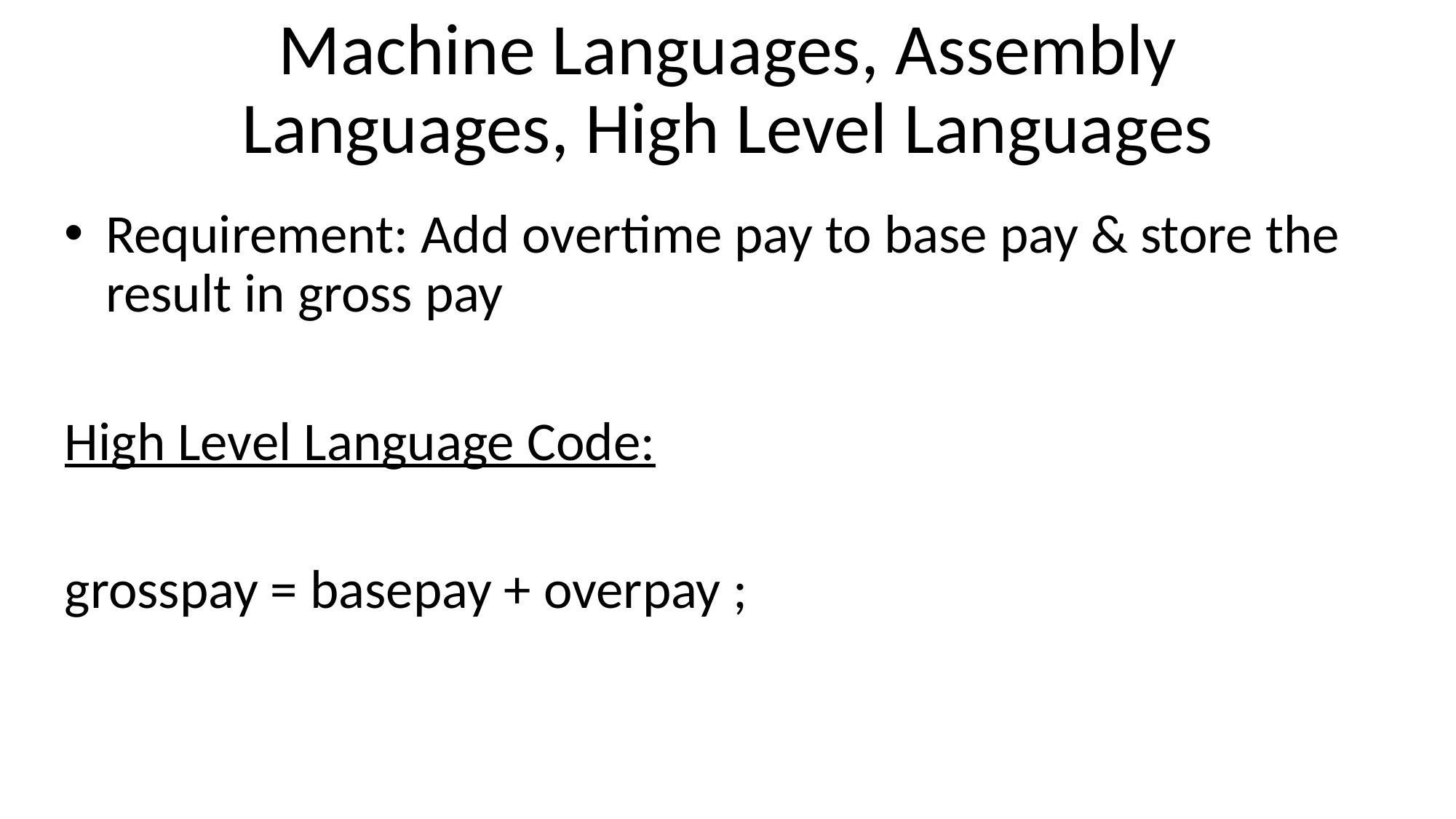

# Machine Languages, Assembly Languages, High Level Languages
Requirement: Add overtime pay to base pay & store the result in gross pay

High Level Language Code:

grosspay = basepay + overpay ;